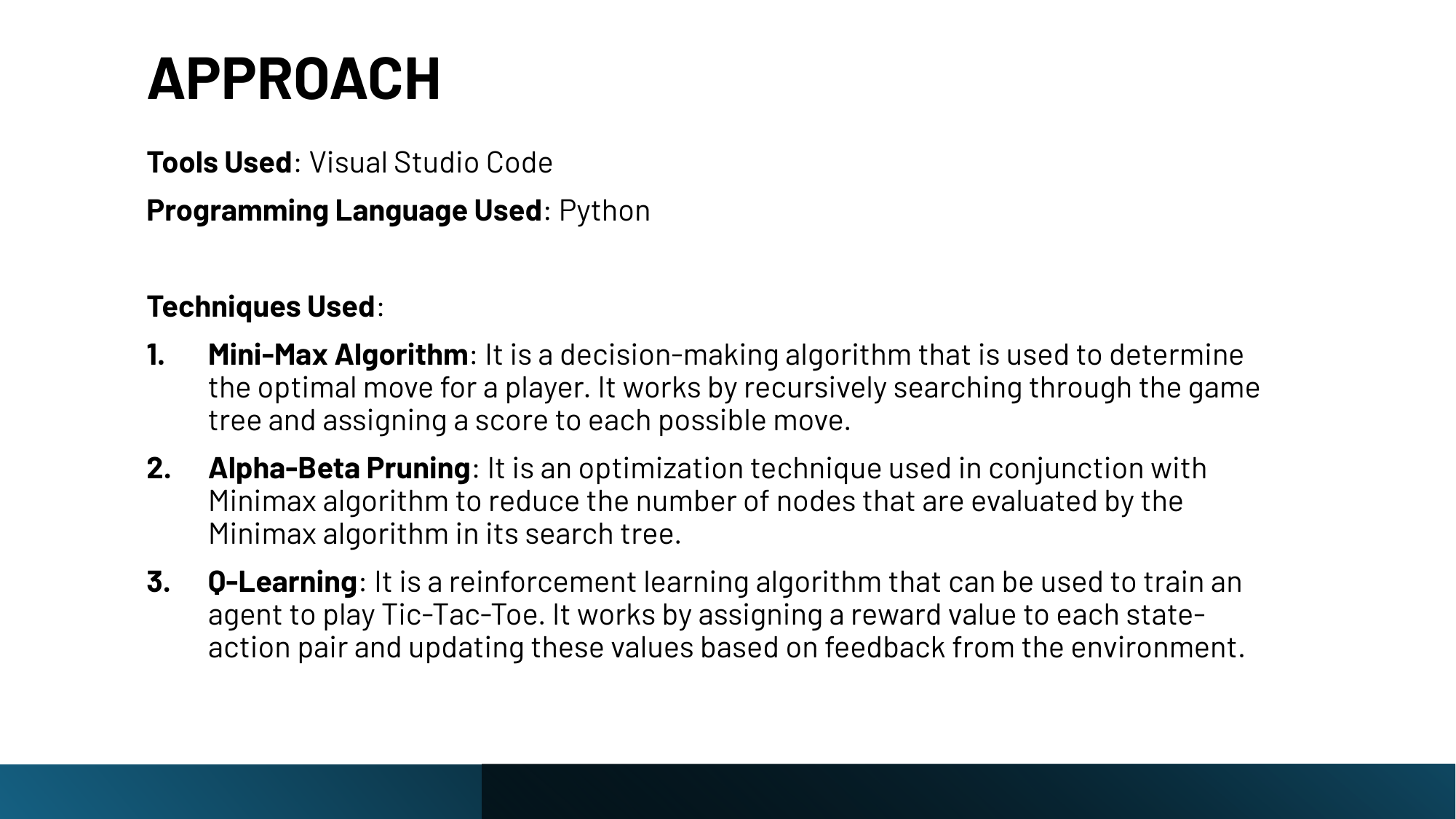

# APPROACH
Tools Used: Visual Studio Code
Programming Language Used: Python

Techniques Used:
Mini-Max Algorithm: It is a decision-making algorithm that is used to determine the optimal move for a player. It works by recursively searching through the game tree and assigning a score to each possible move.
Alpha-Beta Pruning: It is an optimization technique used in conjunction with Minimax algorithm to reduce the number of nodes that are evaluated by the Minimax algorithm in its search tree.
Q-Learning: It is a reinforcement learning algorithm that can be used to train an agent to play Tic-Tac-Toe. It works by assigning a reward value to each state-action pair and updating these values based on feedback from the environment.